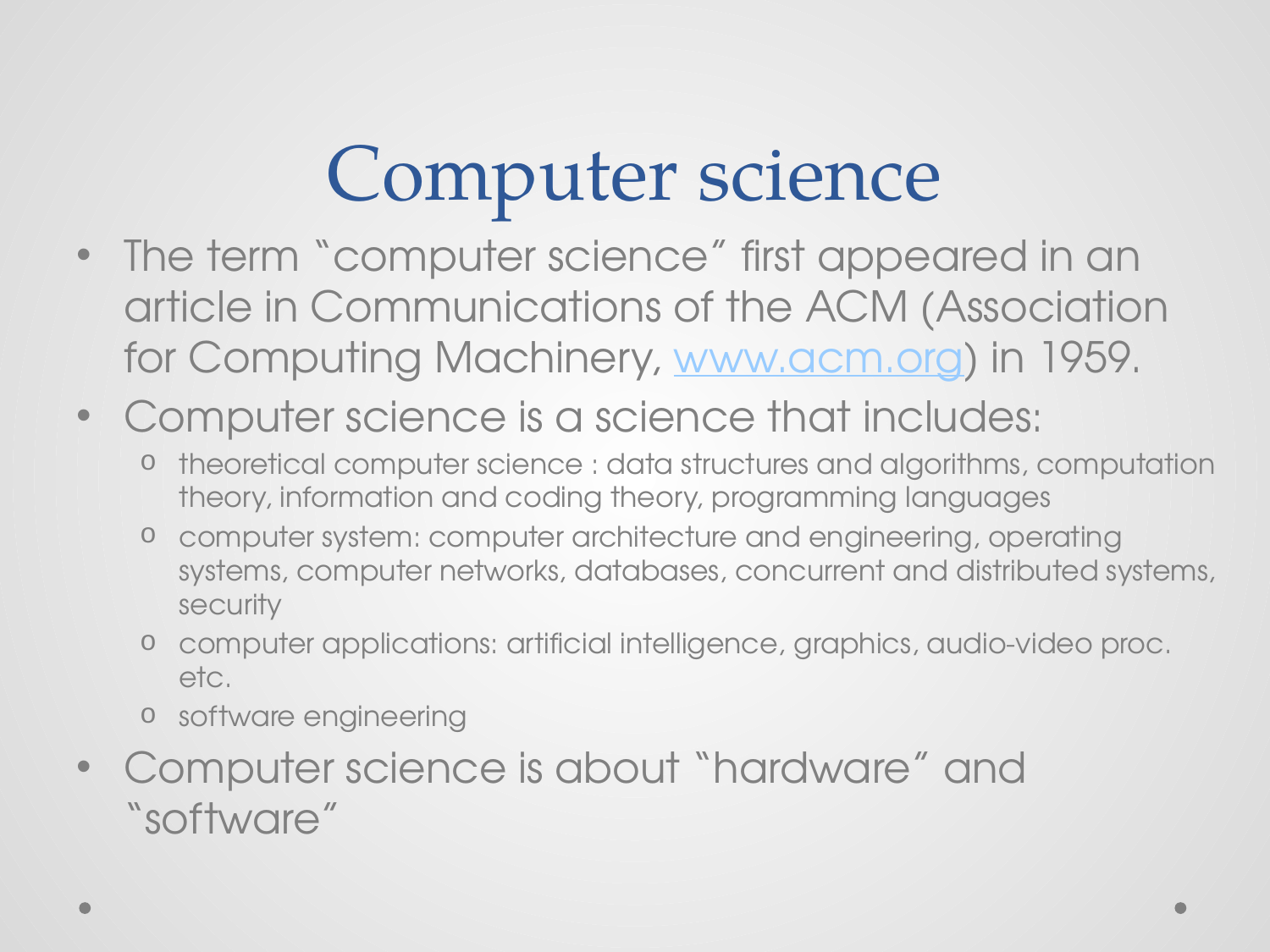

# Computer science
The term “computer science” first appeared in an article in Communications of the ACM (Association for Computing Machinery, www.acm.org) in 1959.
Computer science is a science that includes:
theoretical computer science : data structures and algorithms, computation theory, information and coding theory, programming languages
computer system: computer architecture and engineering, operating systems, computer networks, databases, concurrent and distributed systems, security
computer applications: artificial intelligence, graphics, audio-video proc. etc.
software engineering
Computer science is about “hardware” and “software”